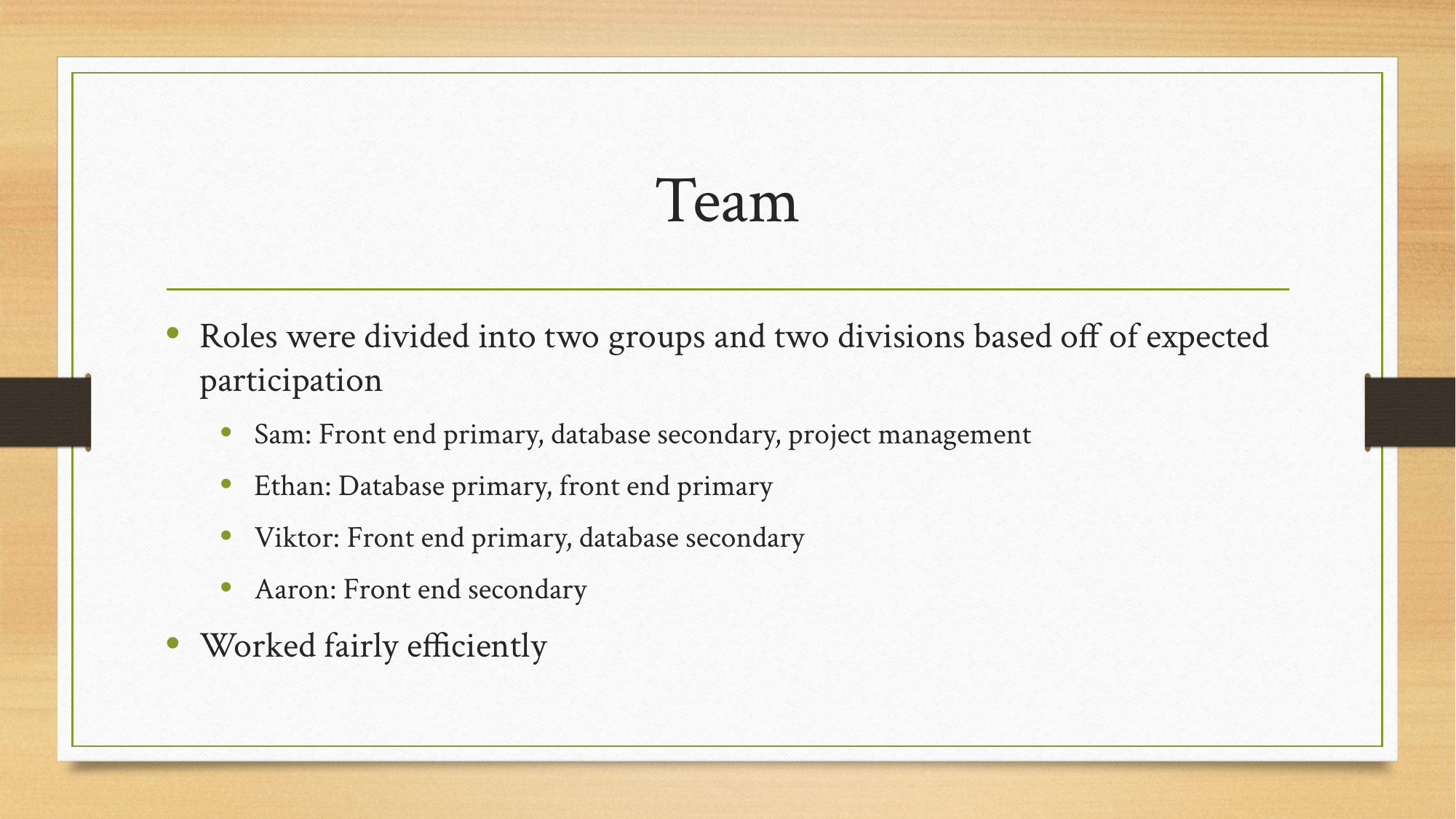

# Team
Roles were divided into two groups and two divisions based off of expected participation
Sam: Front end primary, database secondary, project management
Ethan: Database primary, front end primary
Viktor: Front end primary, database secondary
Aaron: Front end secondary
Worked fairly efficiently